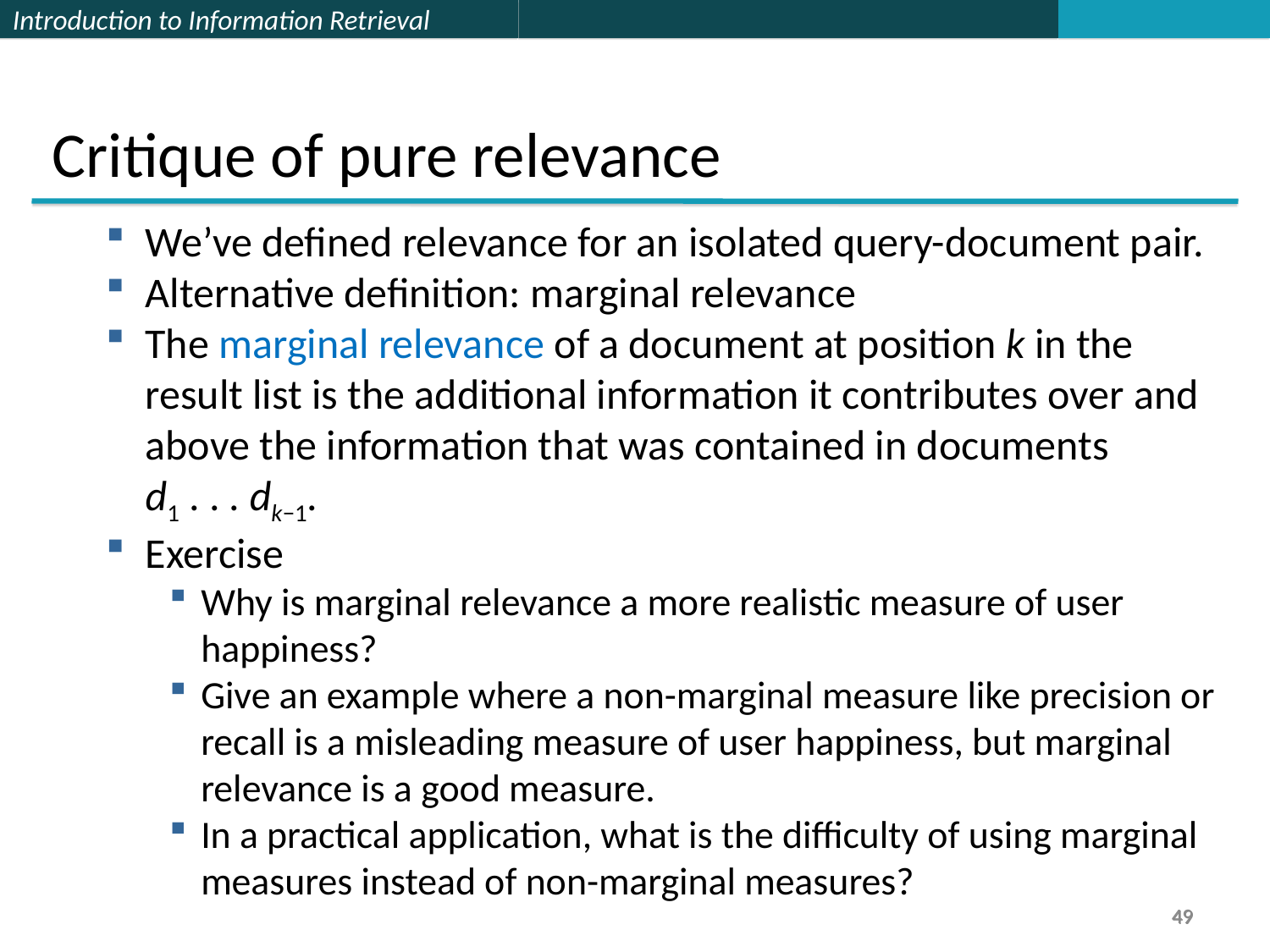

Critique of pure relevance
We’ve defined relevance for an isolated query-document pair.
Alternative definition: marginal relevance
The marginal relevance of a document at position k in the result list is the additional information it contributes over and above the information that was contained in documents         d1 . . . dk−1.
Exercise
Why is marginal relevance a more realistic measure of user happiness?
Give an example where a non-marginal measure like precision or recall is a misleading measure of user happiness, but marginal relevance is a good measure.
In a practical application, what is the difficulty of using marginal measures instead of non-marginal measures?
49
49